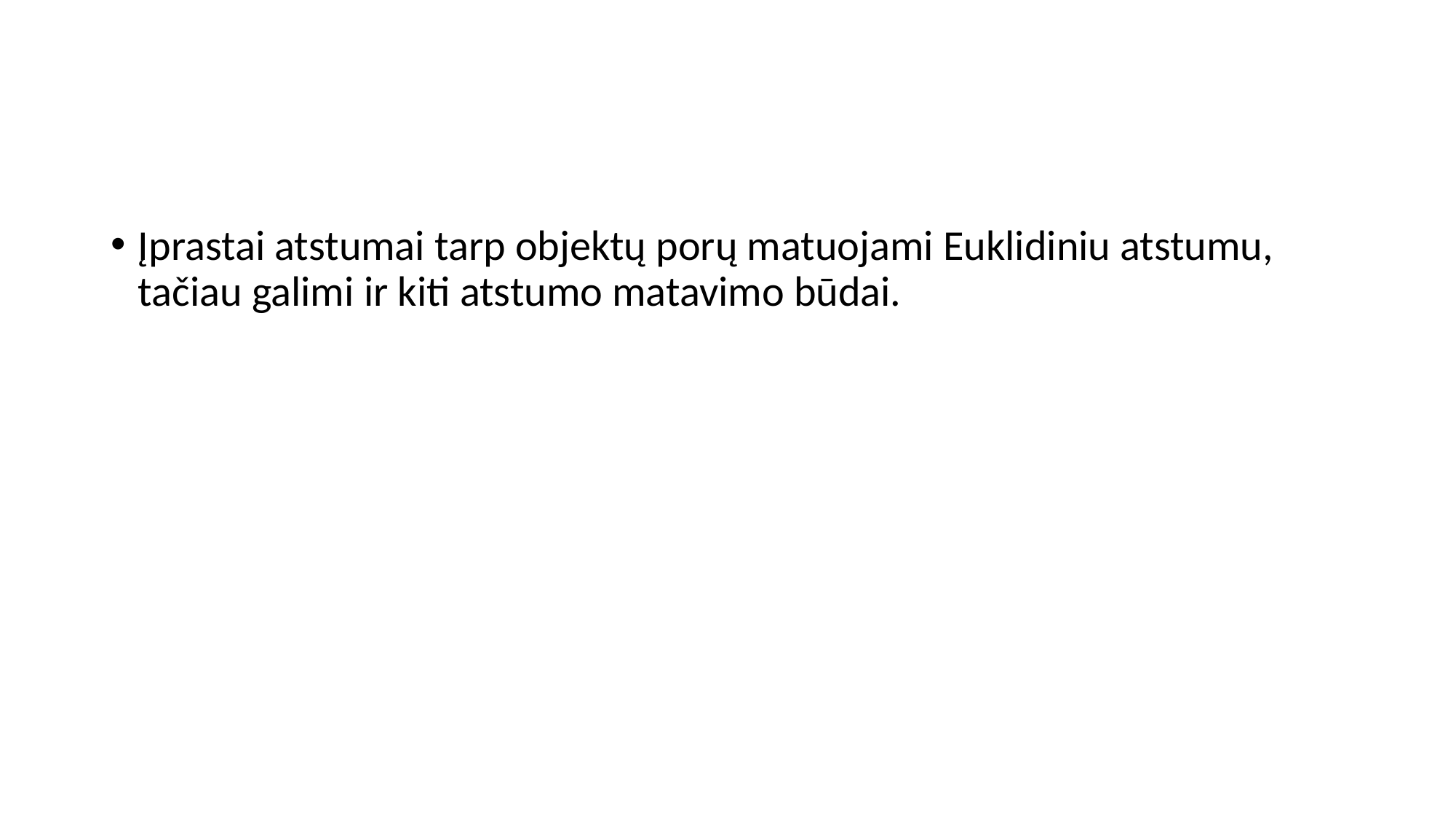

#
Įprastai atstumai tarp objektų porų matuojami Euklidiniu atstumu, tačiau galimi ir kiti atstumo matavimo būdai.